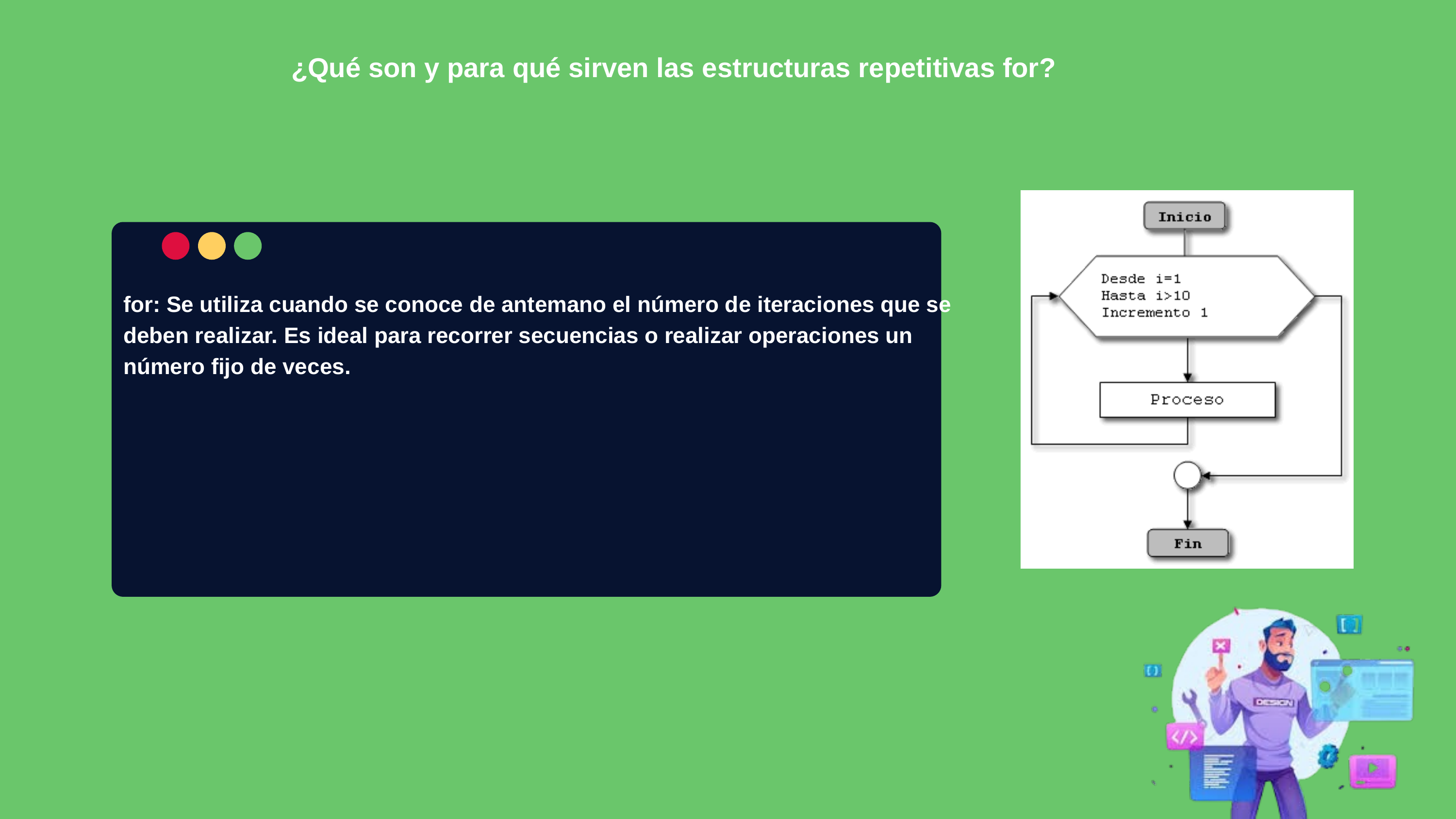

¿Qué son y para qué sirven las estructuras repetitivas for?

for: Se utiliza cuando se conoce de antemano el número de iteraciones que se deben realizar. Es ideal para recorrer secuencias o realizar operaciones un número fijo de veces.